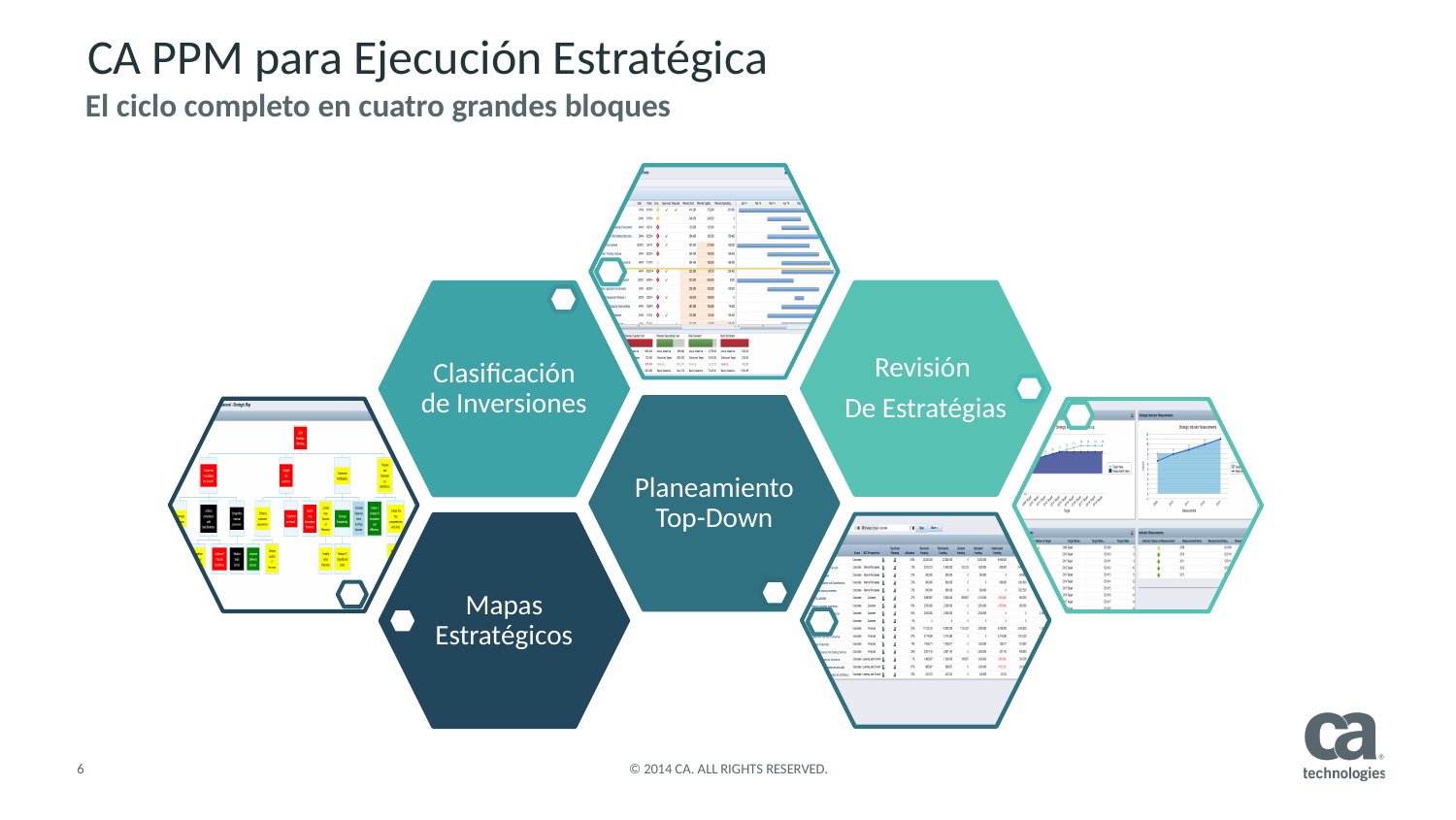

# CA PPM para Ejecución Estratégica
El ciclo completo en cuatro grandes bloques
Mapas Estratégicos
Planeamiento Top-Down
Clasificación de Inversiones
Revisión
De Estratégias